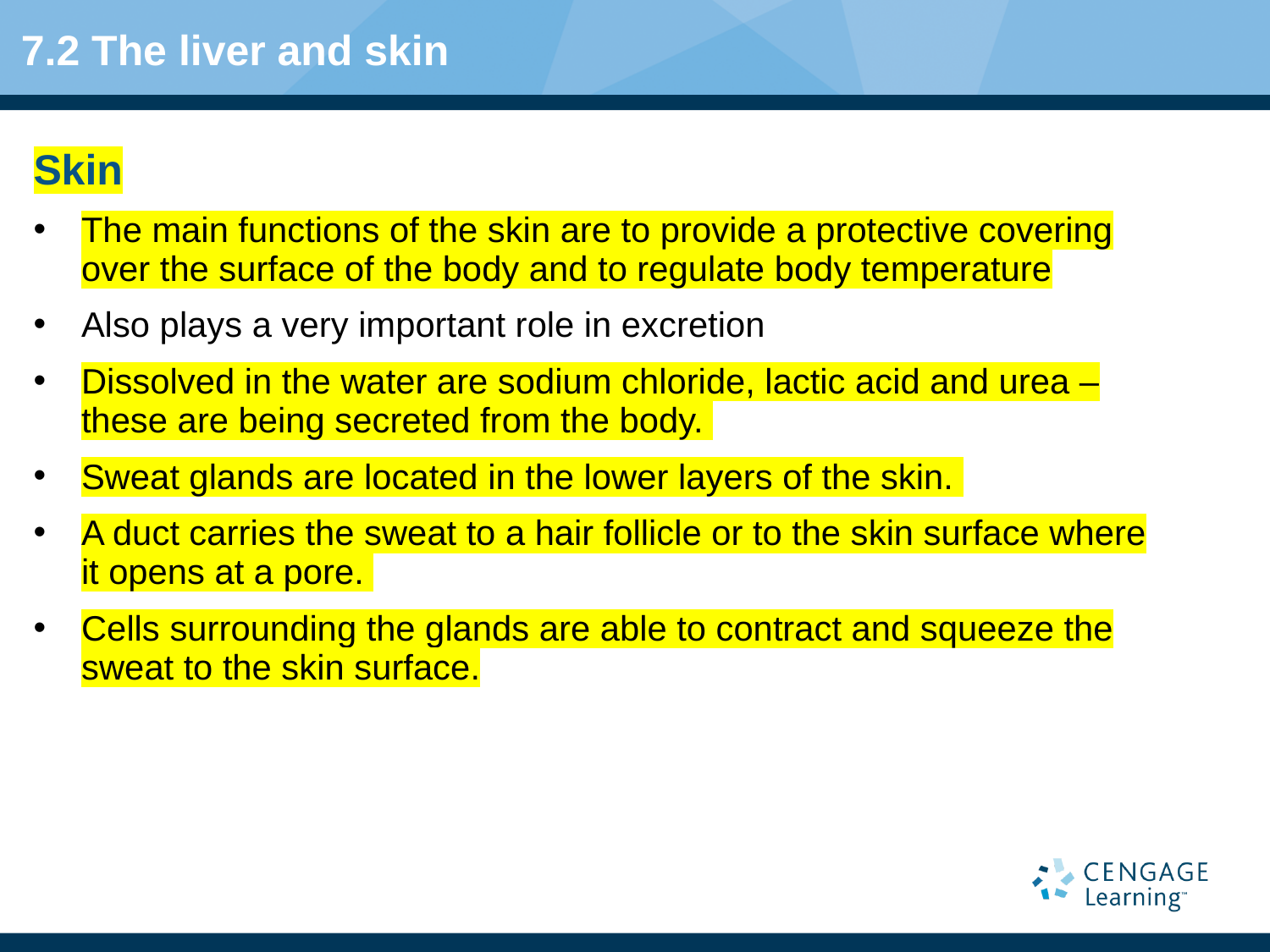

# 7.2 The liver and skin
Skin
The main functions of the skin are to provide a protective covering over the surface of the body and to regulate body temperature
Also plays a very important role in excretion
Dissolved in the water are sodium chloride, lactic acid and urea – these are being secreted from the body.
Sweat glands are located in the lower layers of the skin.
A duct carries the sweat to a hair follicle or to the skin surface where it opens at a pore.
Cells surrounding the glands are able to contract and squeeze the sweat to the skin surface.